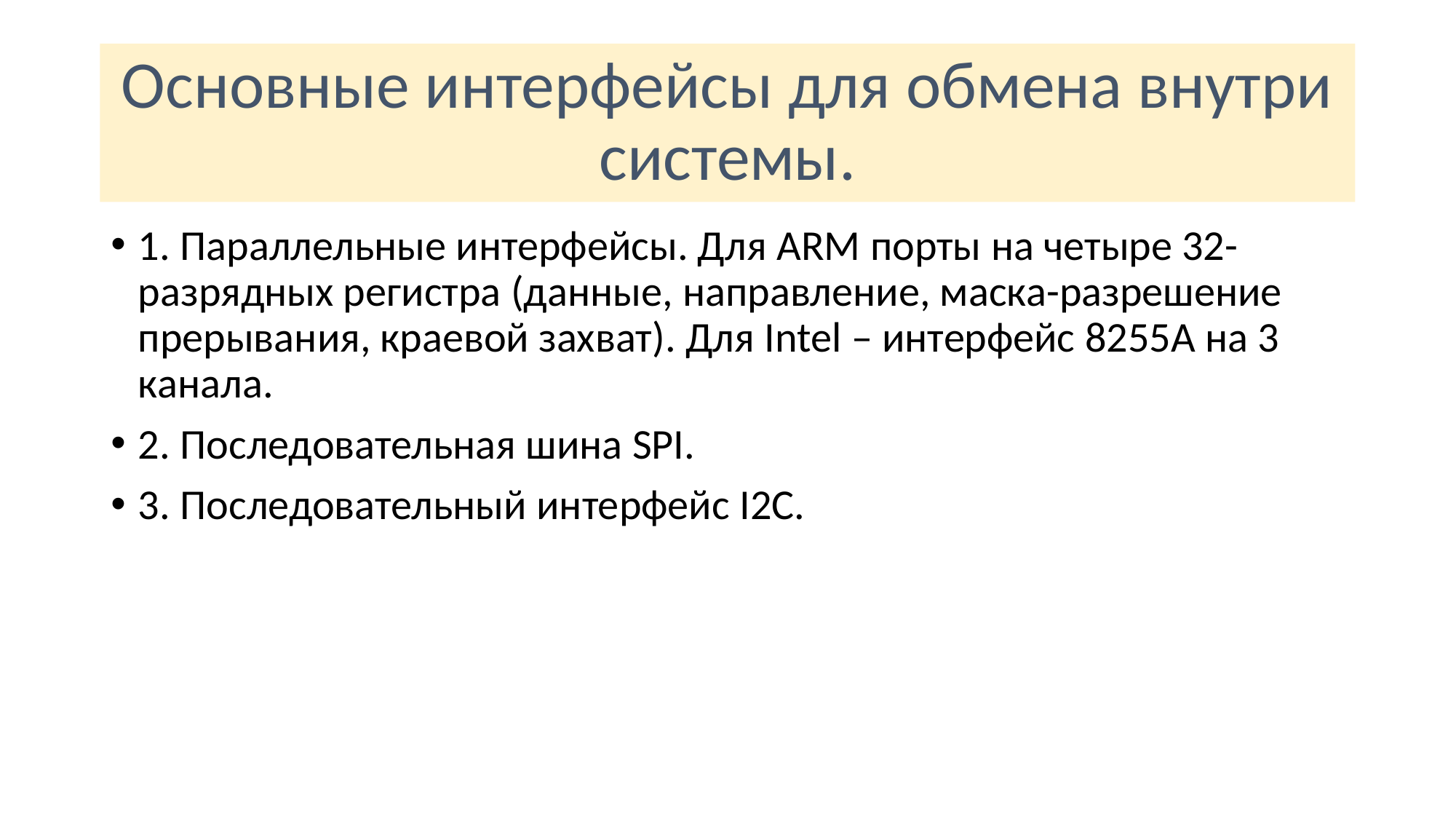

# Основные интерфейсы для обмена внутри системы.
1. Параллельные интерфейсы. Для ARM порты на четыре 32-разрядных регистра (данные, направление, маска-разрешение прерывания, краевой захват). Для Intel – интерфейс 8255A на 3 канала.
2. Последовательная шина SPI.
3. Последовательный интерфейс I2C.